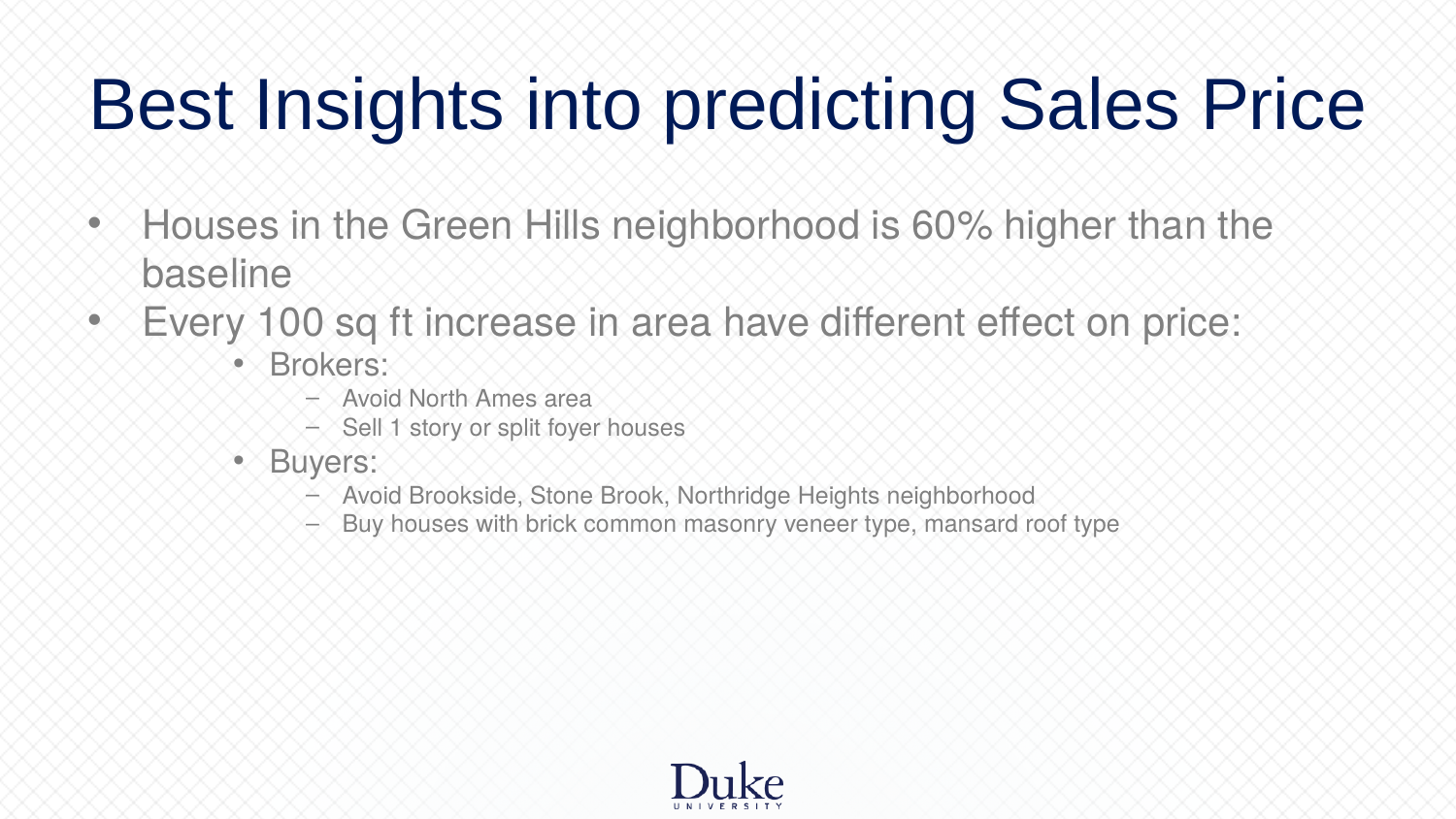

Best Insights into predicting Sales Price
Houses in the Green Hills neighborhood is 60% higher than the baseline
Every 100 sq ft increase in area have different effect on price:
Brokers:
Avoid North Ames area
Sell 1 story or split foyer houses
Buyers:
Avoid Brookside, Stone Brook, Northridge Heights neighborhood
Buy houses with brick common masonry veneer type, mansard roof type